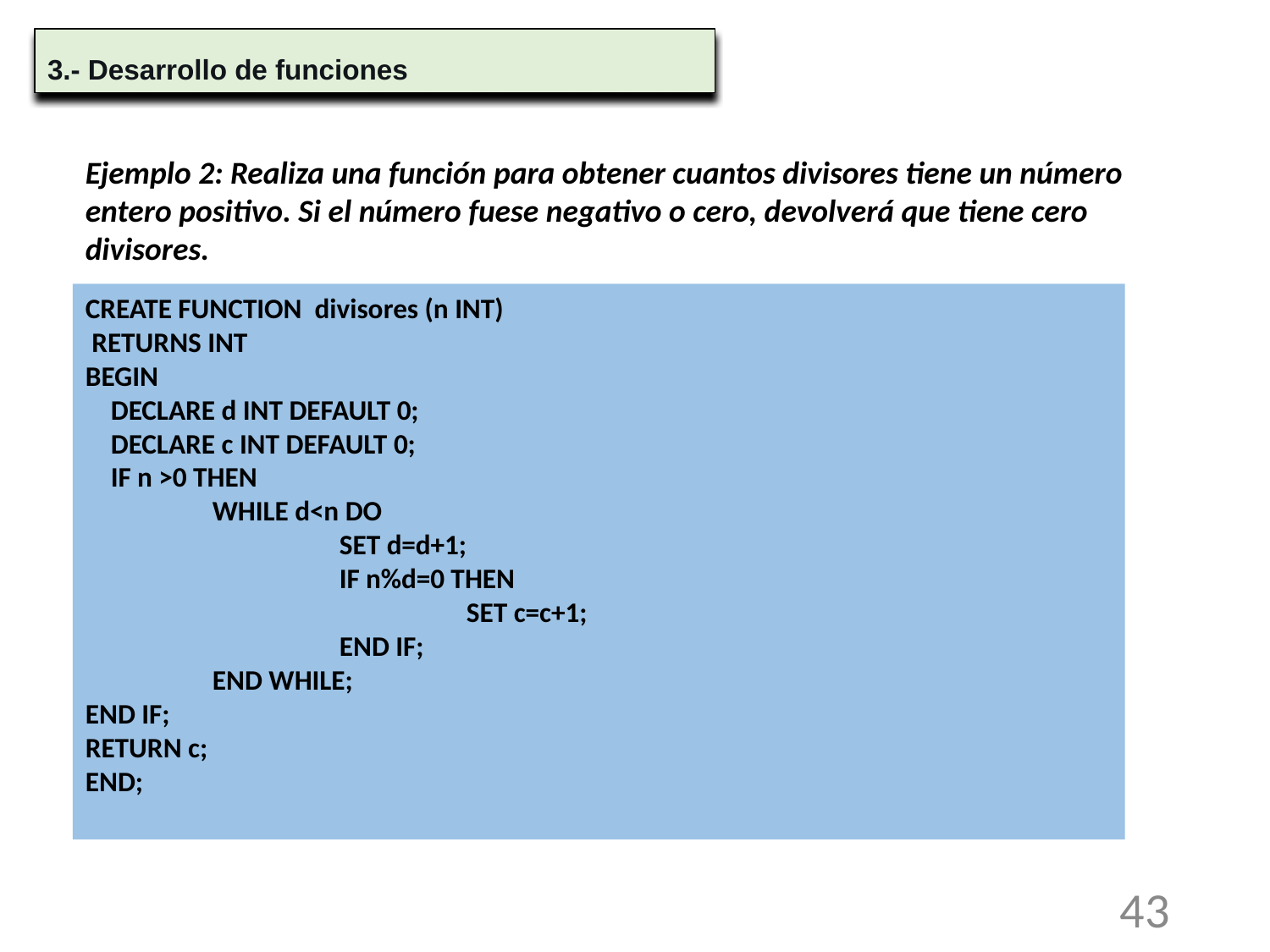

3.- Desarrollo de funciones
Ejemplo 2: Realiza una función para obtener cuantos divisores tiene un número entero positivo. Si el número fuese negativo o cero, devolverá que tiene cero divisores.

CREATE FUNCTION  divisores (n INT)
 RETURNS INT
BEGIN
    DECLARE d INT DEFAULT 0;
    DECLARE c INT DEFAULT 0;
    IF n >0 THEN
      	WHILE d<n DO
		SET d=d+1;
            		IF n%d=0 THEN
			SET c=c+1;
		END IF;
	END WHILE;
END IF;
RETURN c;
END;

43